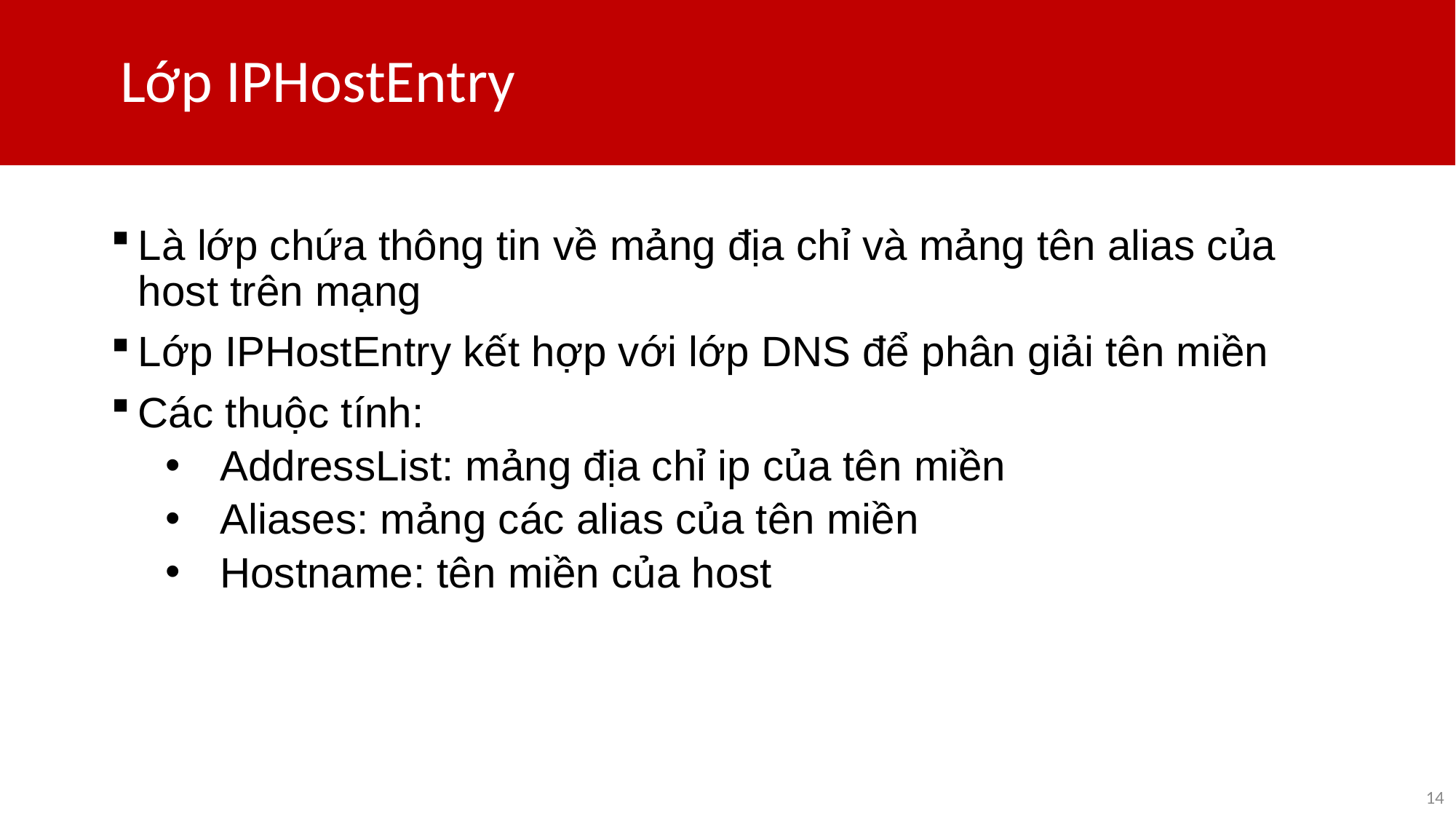

# Lớp IPHostEntry
Là lớp chứa thông tin về mảng địa chỉ và mảng tên alias của host trên mạng
Lớp IPHostEntry kết hợp với lớp DNS để phân giải tên miền
Các thuộc tính:
AddressList: mảng địa chỉ ip của tên miền
Aliases: mảng các alias của tên miền
Hostname: tên miền của host
14